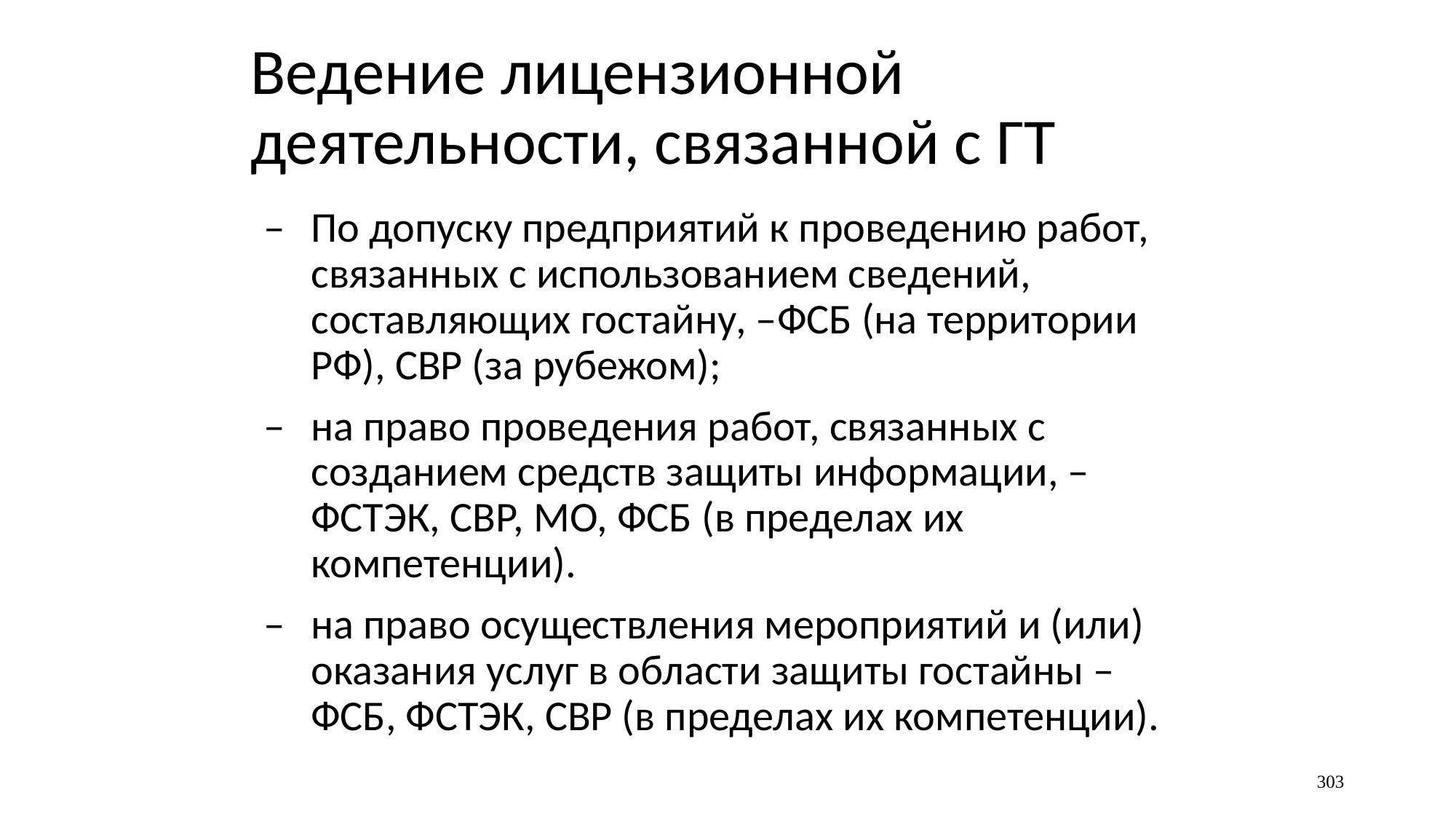

# Ведение лицензионной деятельности, связанной с ГТ
‒	По допуску предприятий к проведению работ, связанных с использованием сведений, составляющих гостайну, –ФСБ (на территории РФ), СВР (за рубежом);
‒	на право проведения работ, связанных с созданием средств защиты информации, – ФСТЭК, СВР, МО, ФСБ (в пределах их компетенции).
‒	на право осуществления мероприятий и (или) оказания услуг в области защиты гостайны – ФСБ, ФСТЭК, СВР (в пределах их компетенции).

303